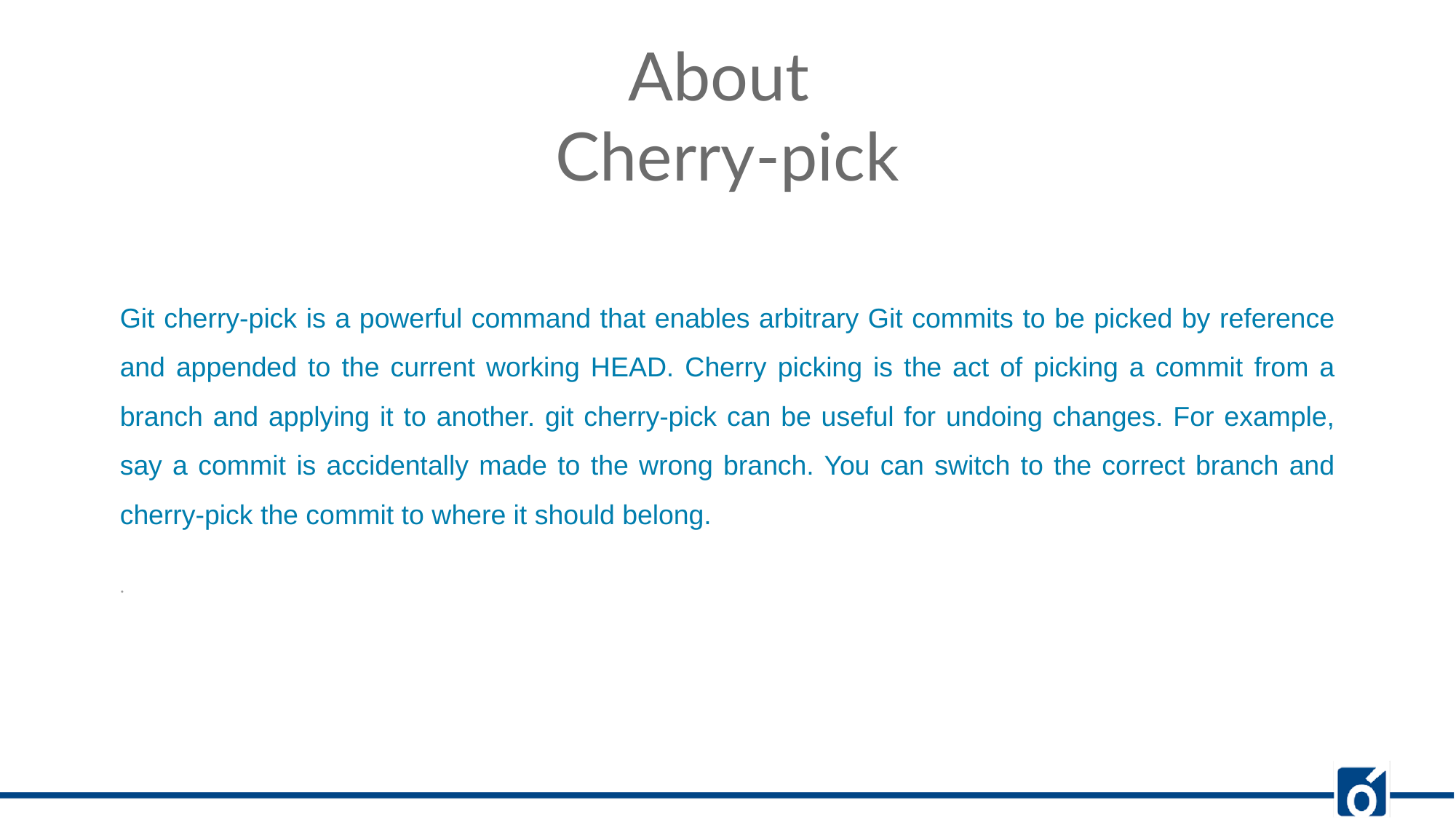

About
Cherry-pick

Git cherry-pick is a powerful command that enables arbitrary Git commits to be picked by reference and appended to the current working HEAD. Cherry picking is the act of picking a commit from a branch and applying it to another. git cherry-pick can be useful for undoing changes. For example, say a commit is accidentally made to the wrong branch. You can switch to the correct branch and cherry-pick the commit to where it should belong.

.